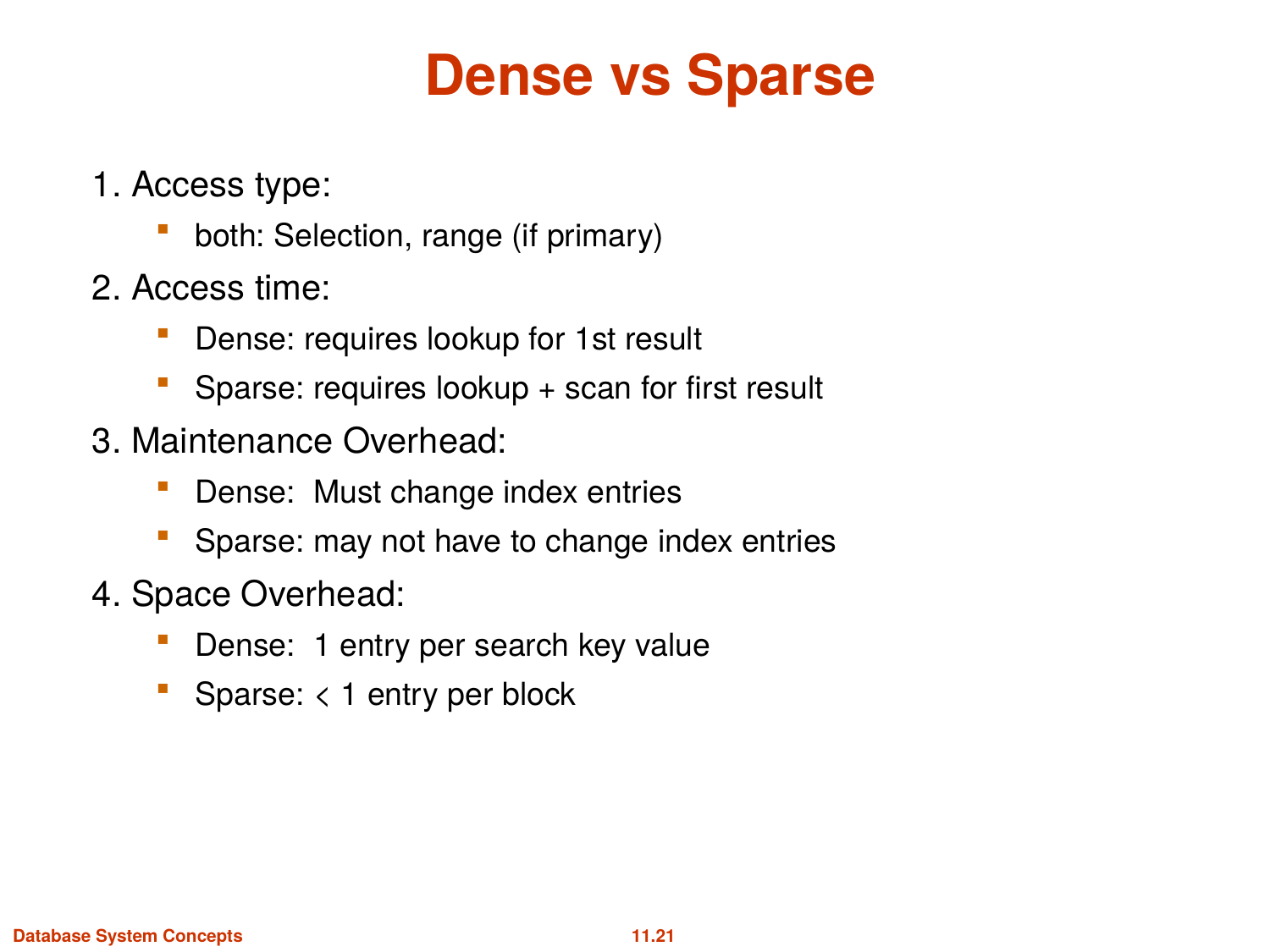

# Dense vs Sparse
1. Access type:
both: Selection, range (if primary)
2. Access time:
Dense: requires lookup for 1st result
Sparse: requires lookup + scan for first result
3. Maintenance Overhead:
Dense:  Must change index entries
Sparse: may not have to change index entries
4. Space Overhead:
Dense:  1 entry per search key value
Sparse: < 1 entry per block